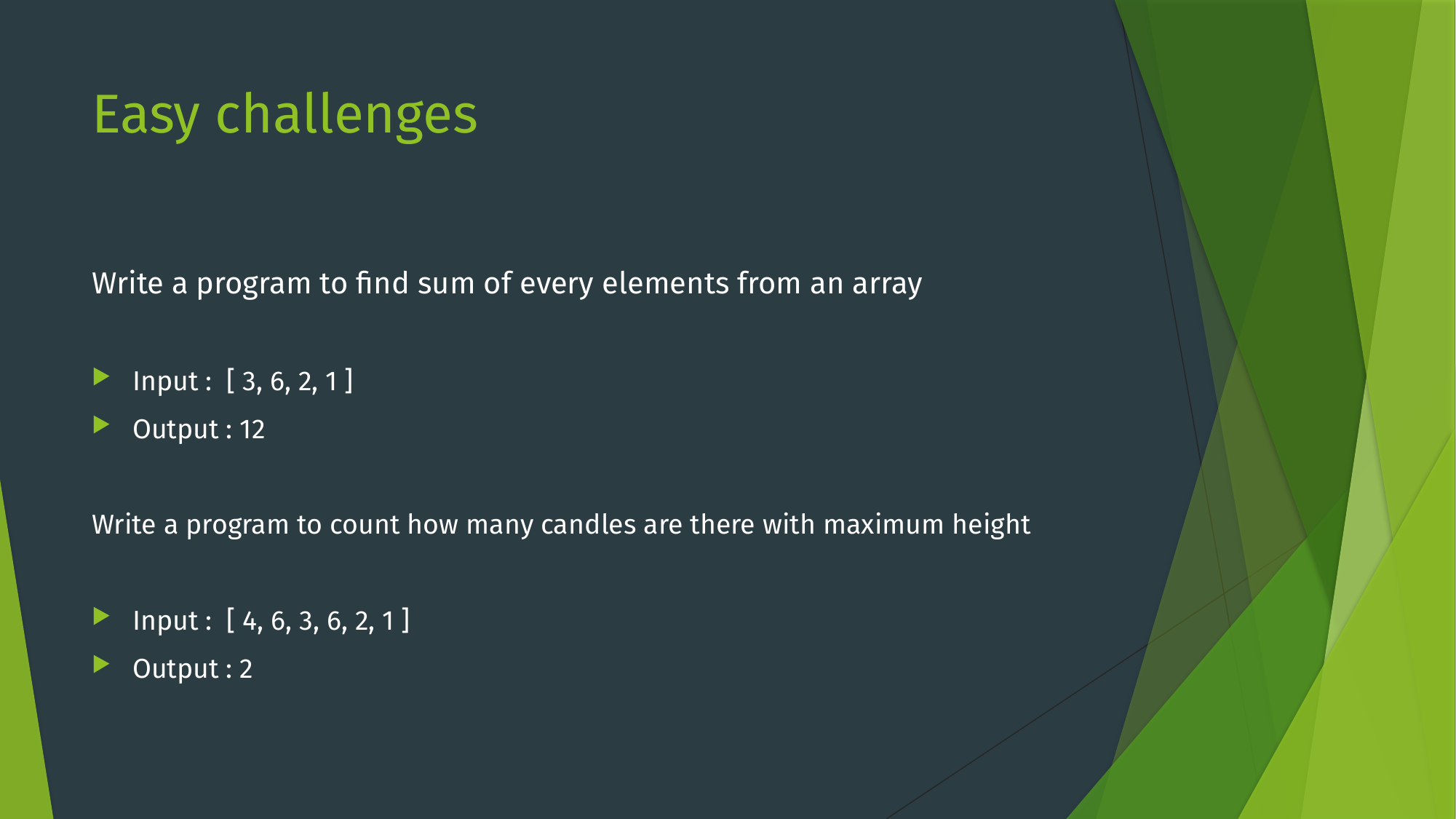

# Easy challenges
Write a program to find sum of every elements from an array

Input :  [ 3, 6, 2, 1 ]
Output : 12

Write a program to count how many candles are there with maximum height

Input :  [ 4, 6, 3, 6, 2, 1 ]
Output : 2